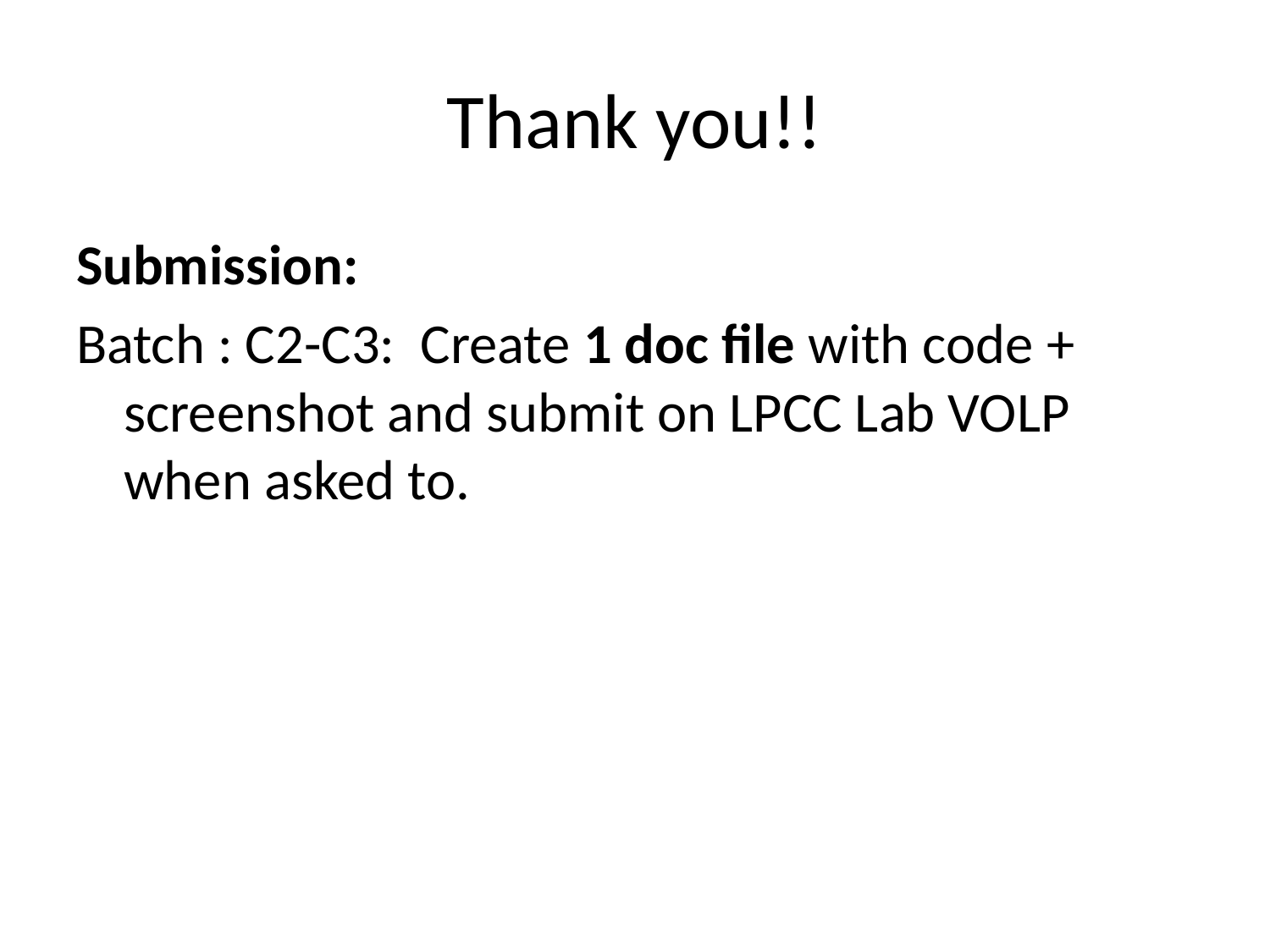

# Thank you!!
Submission:
Batch : C2-C3:  Create 1 doc file with code + screenshot and submit on LPCC Lab VOLP when asked to.